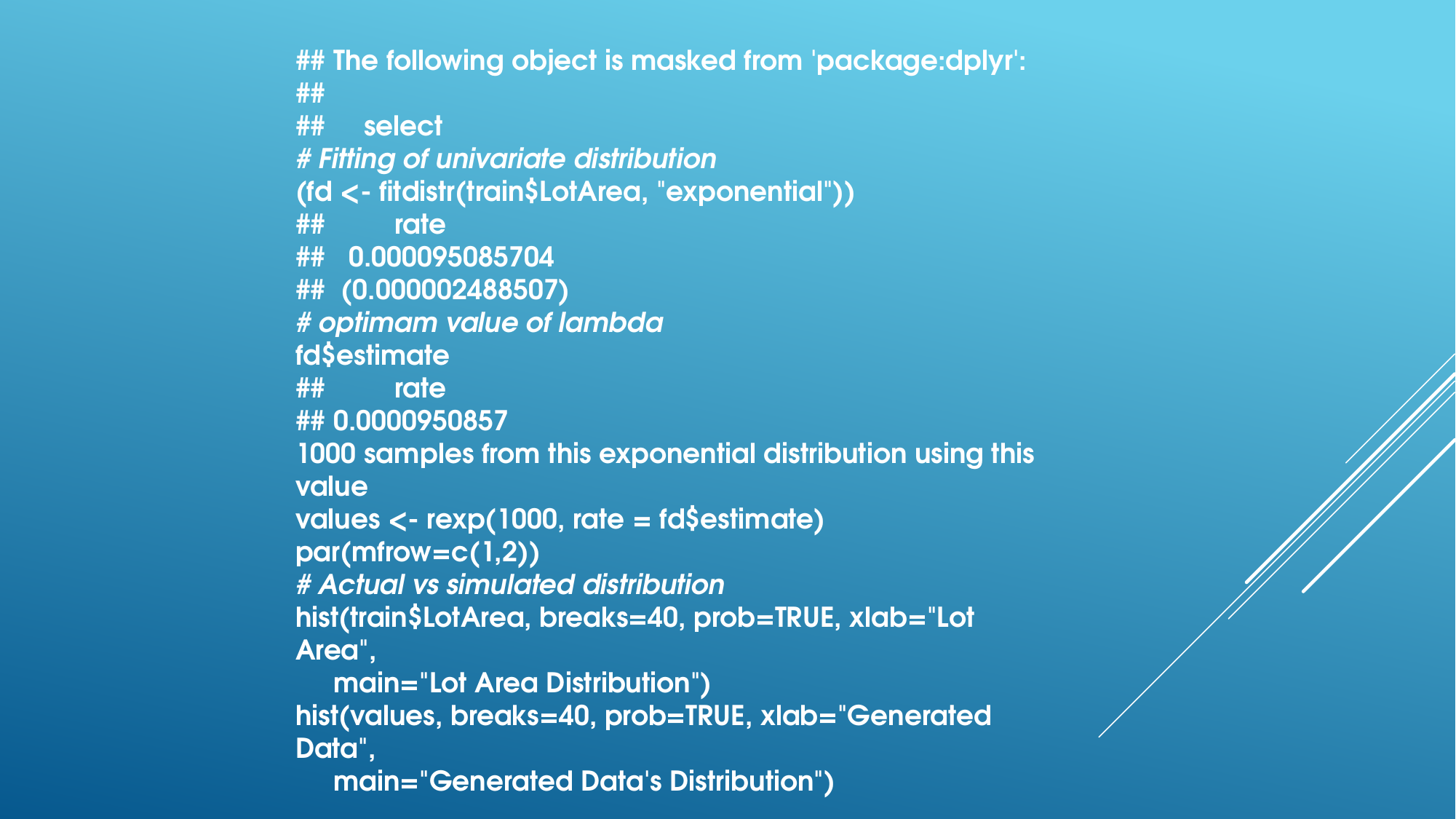

## The following object is masked from 'package:dplyr': ## ##     select
# Fitting of univariate distribution (fd <- fitdistr(train$LotArea, "exponential"))
##         rate ##   0.000095085704 ##  (0.000002488507)
# optimam value of lambda fd$estimate
##         rate ## 0.0000950857
1000 samples from this exponential distribution using this value
values <- rexp(1000, rate = fd$estimate)
par(mfrow=c(1,2))
# Actual vs simulated distribution
hist(train$LotArea, breaks=40, prob=TRUE, xlab="Lot Area",
     main="Lot Area Distribution")
hist(values, breaks=40, prob=TRUE, xlab="Generated Data",
     main="Generated Data's Distribution")